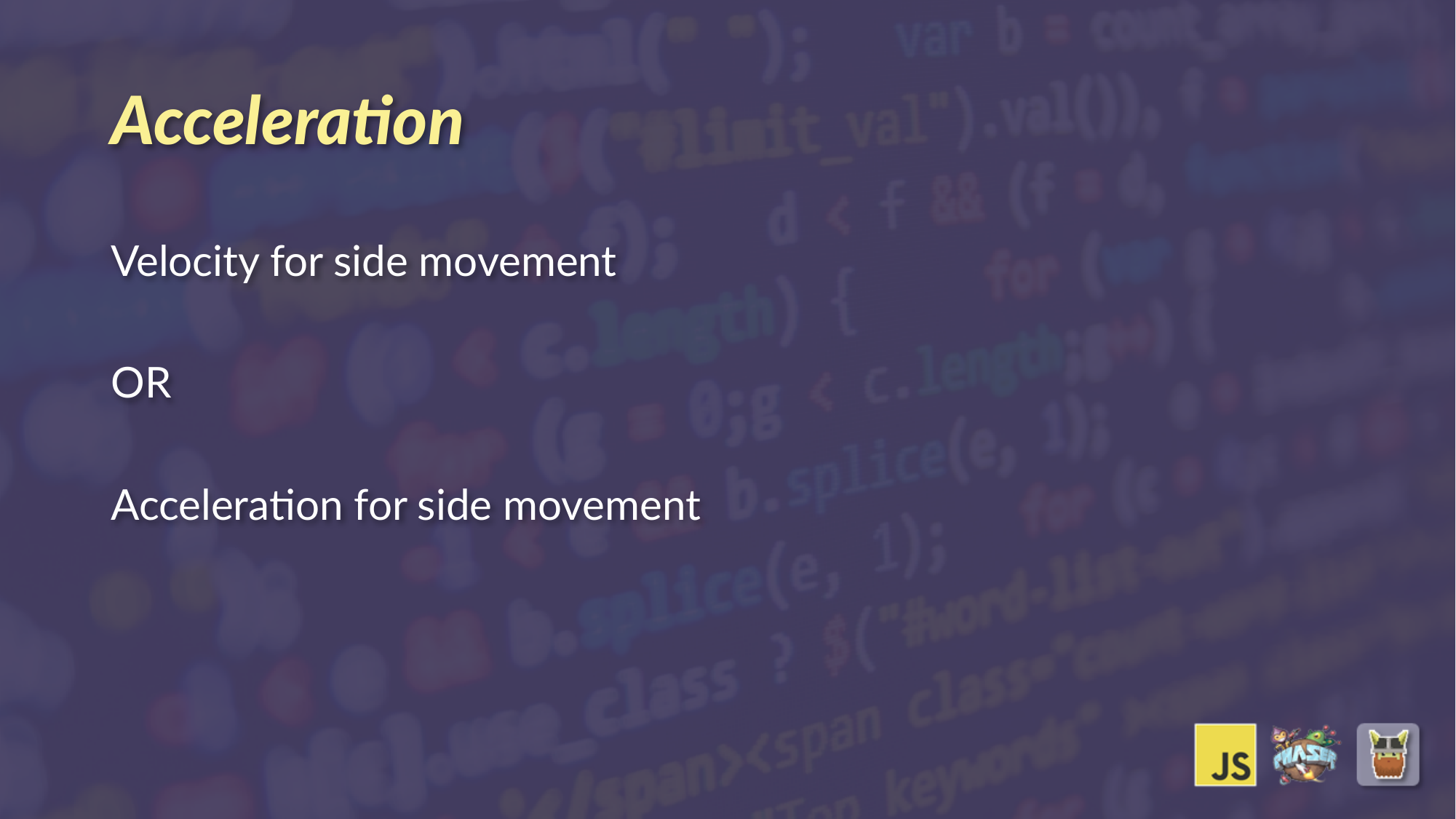

# Acceleration
Velocity for side movement

OR

Acceleration for side movement